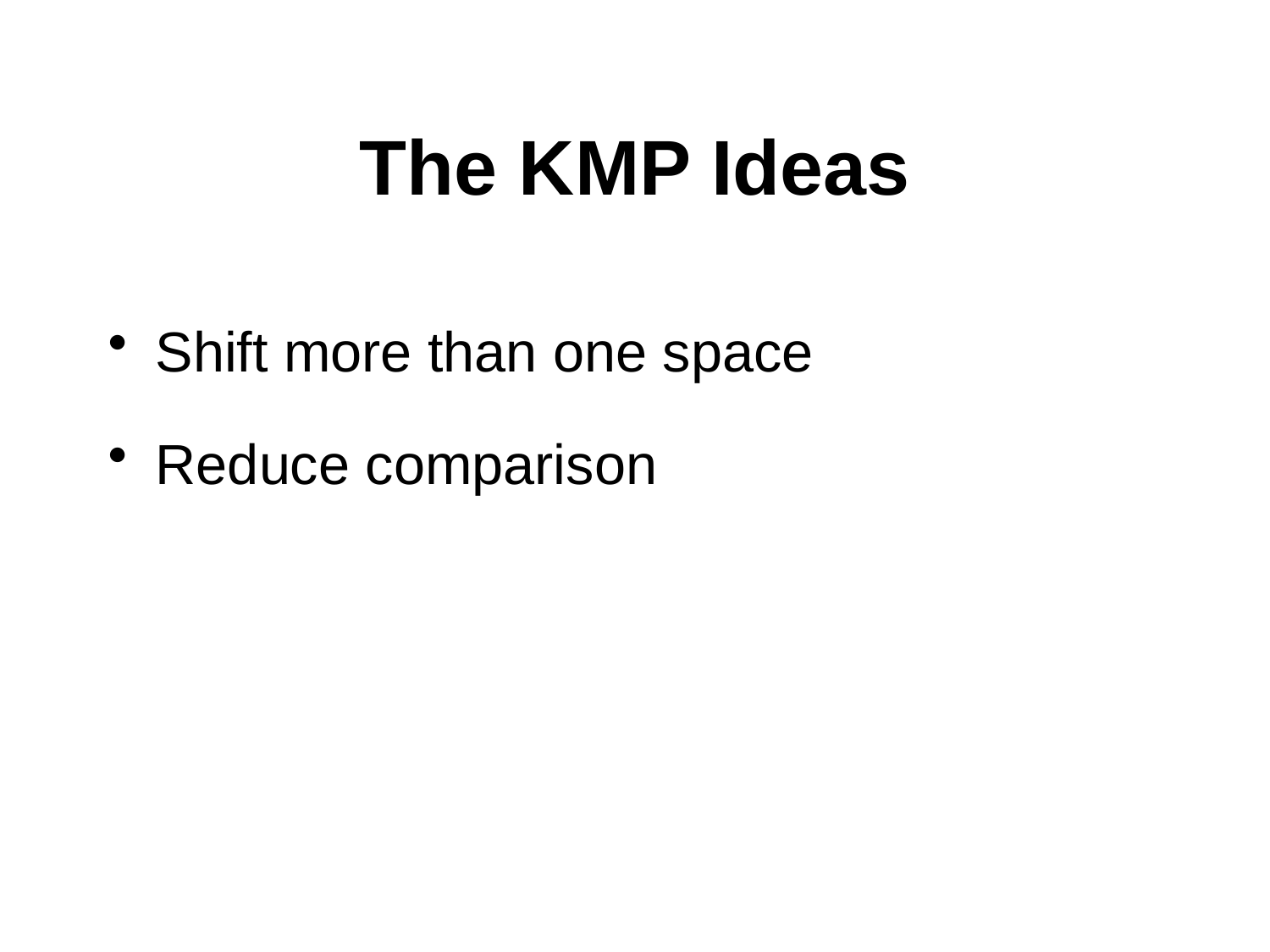

# The KMP Ideas
Shift more than one space
Reduce comparison